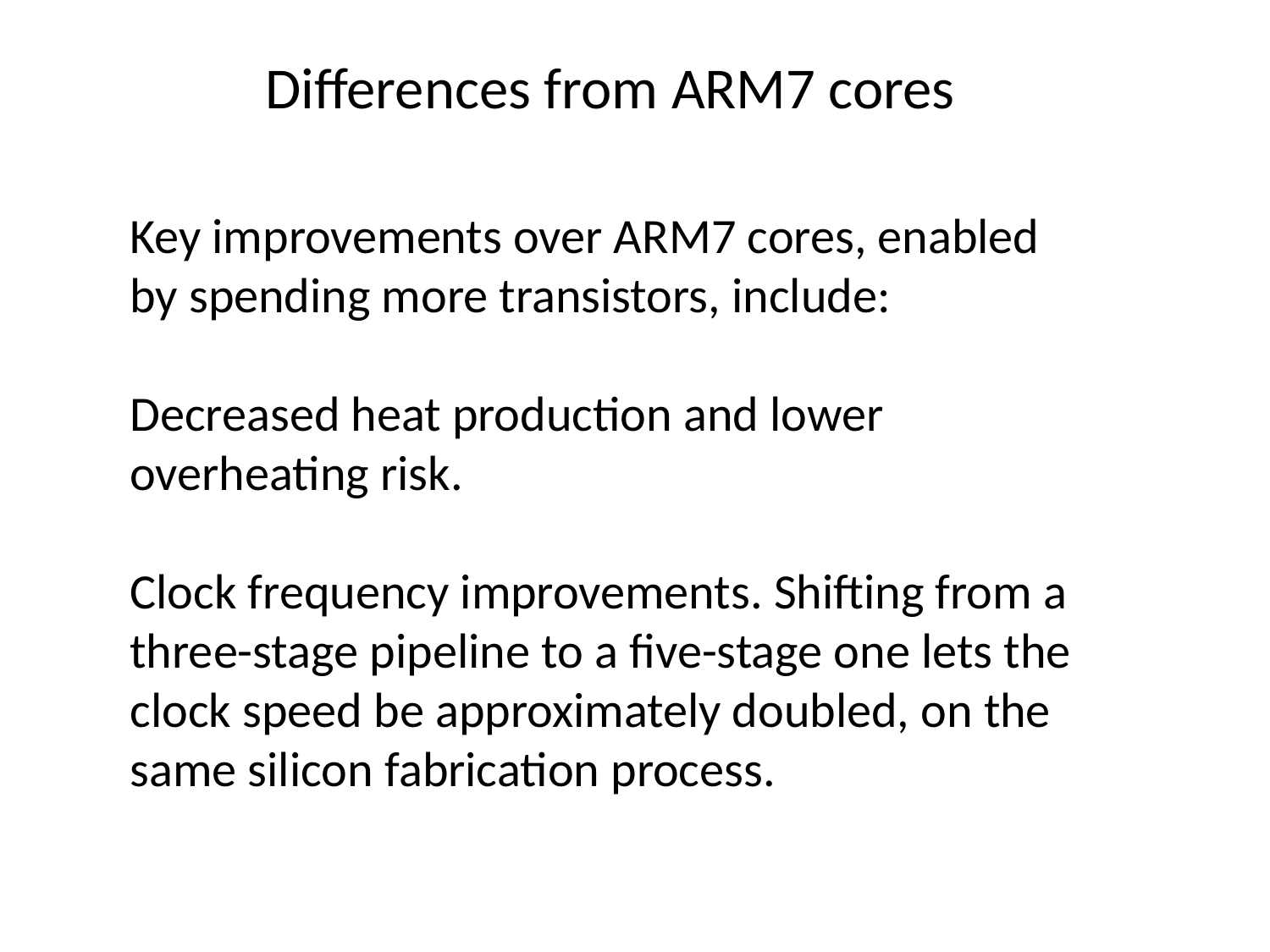

Differences from ARM7 cores
Key improvements over ARM7 cores, enabled by spending more transistors, include:

Decreased heat production and lower overheating risk.

Clock frequency improvements. Shifting from a three-stage pipeline to a five-stage one lets the clock speed be approximately doubled, on the same silicon fabrication process.